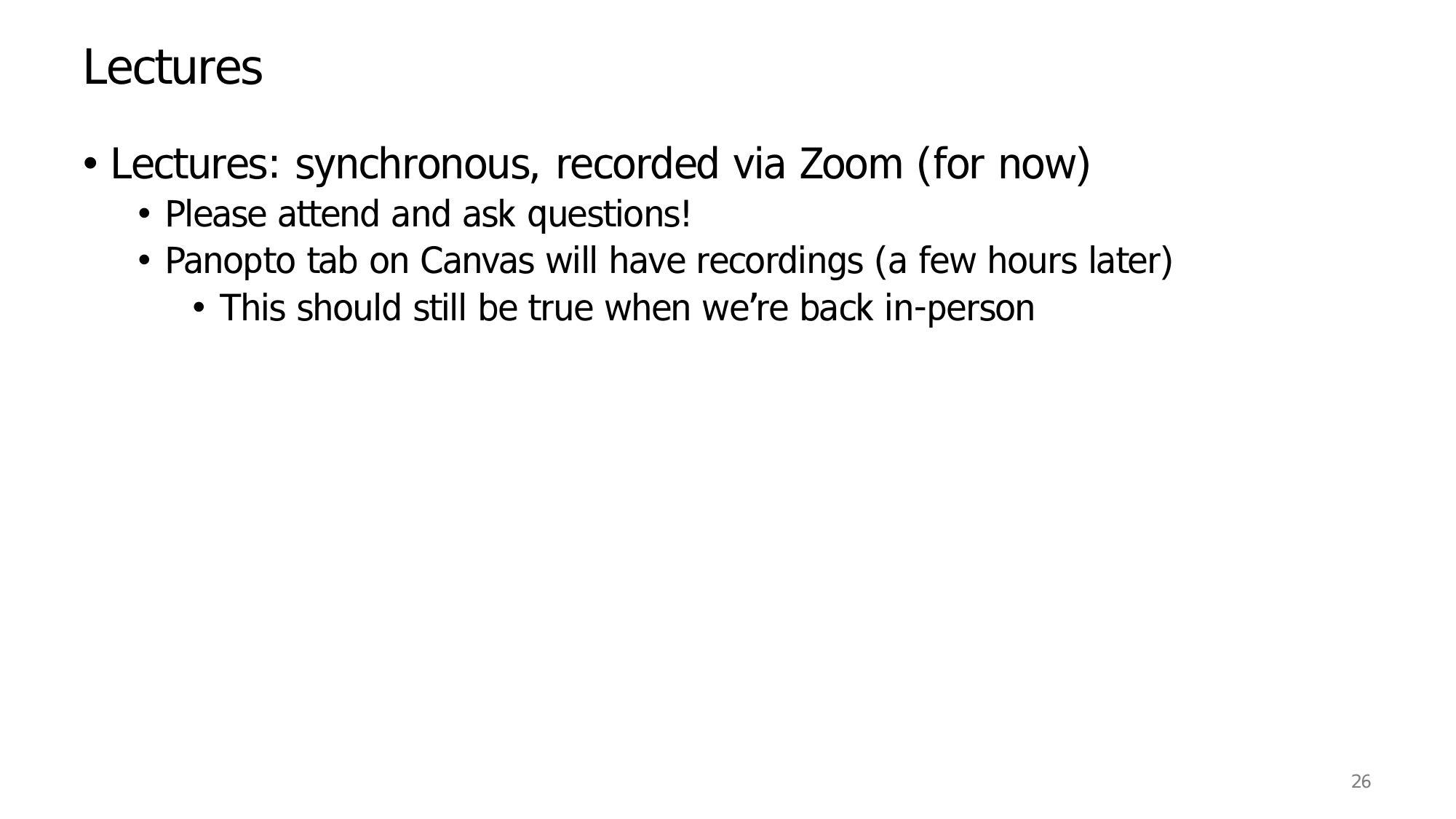

# Lectures
Lectures: synchronous, recorded via Zoom (for now)
Please attend and ask questions!
Panopto tab on Canvas will have recordings (a few hours later)
This should still be true when we’re back in-person
26